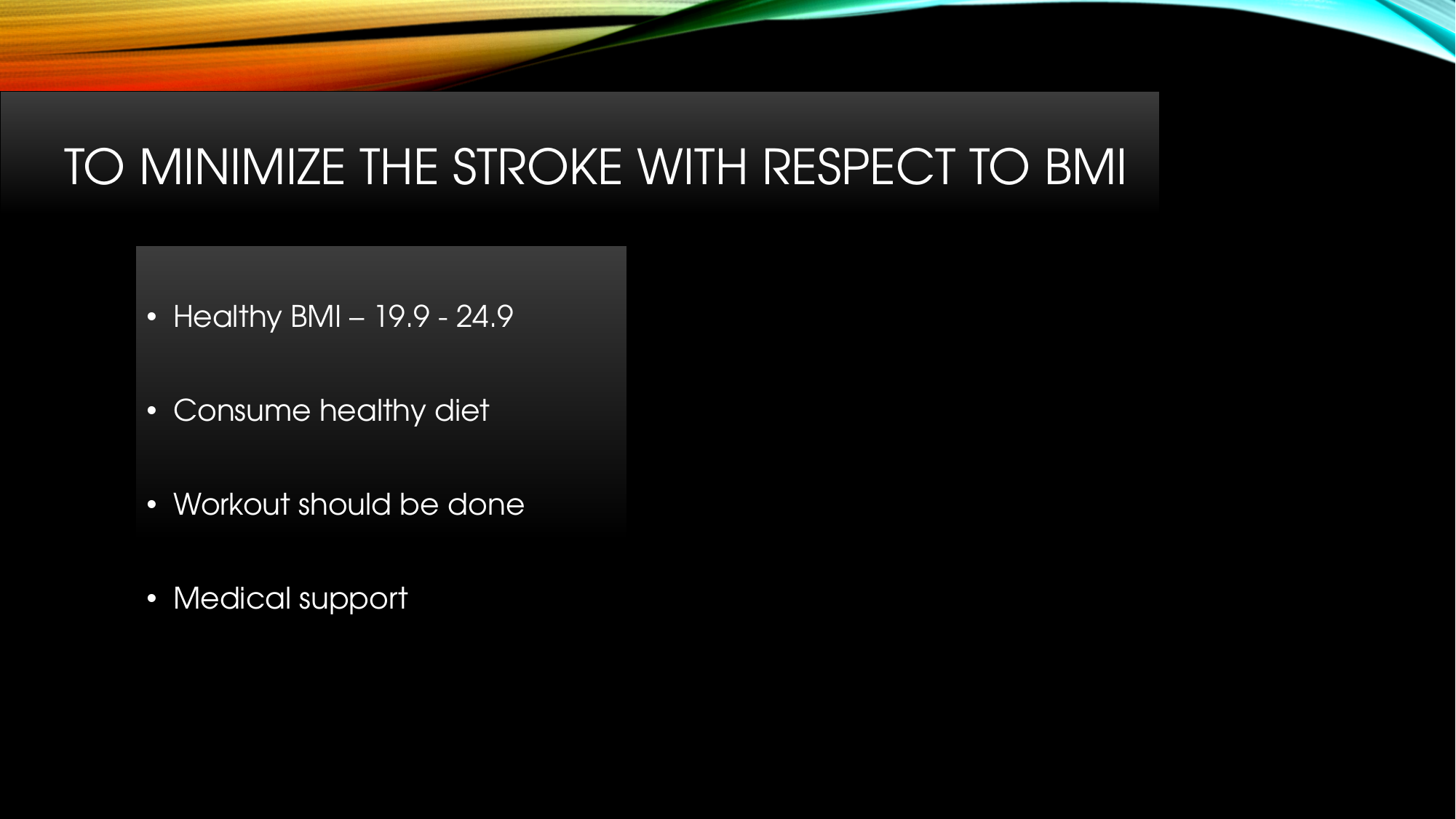

# TO MINIMIZE THE STROKE WITH RESPECT TO BMI

Healthy BMI – 19.9 - 24.9

Consume healthy diet

Workout should be done

Medical support